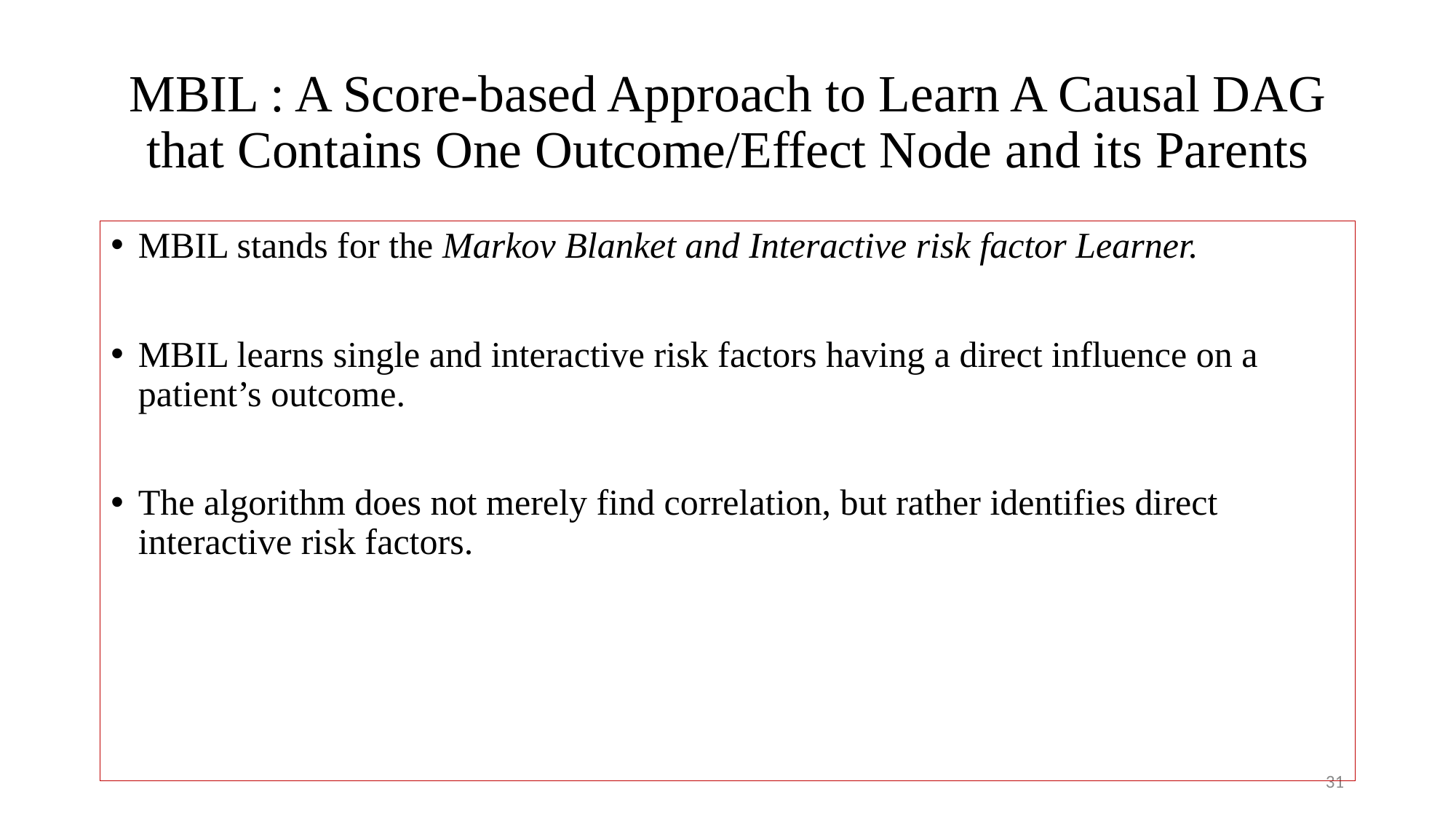

# MBIL : A Score-based Approach to Learn A Causal DAG that Contains One Outcome/Effect Node and its Parents
MBIL stands for the Markov Blanket and Interactive risk factor Learner.

MBIL learns single and interactive risk factors having a direct influence on a patient’s outcome.

The algorithm does not merely find correlation, but rather identifies direct interactive risk factors.

31